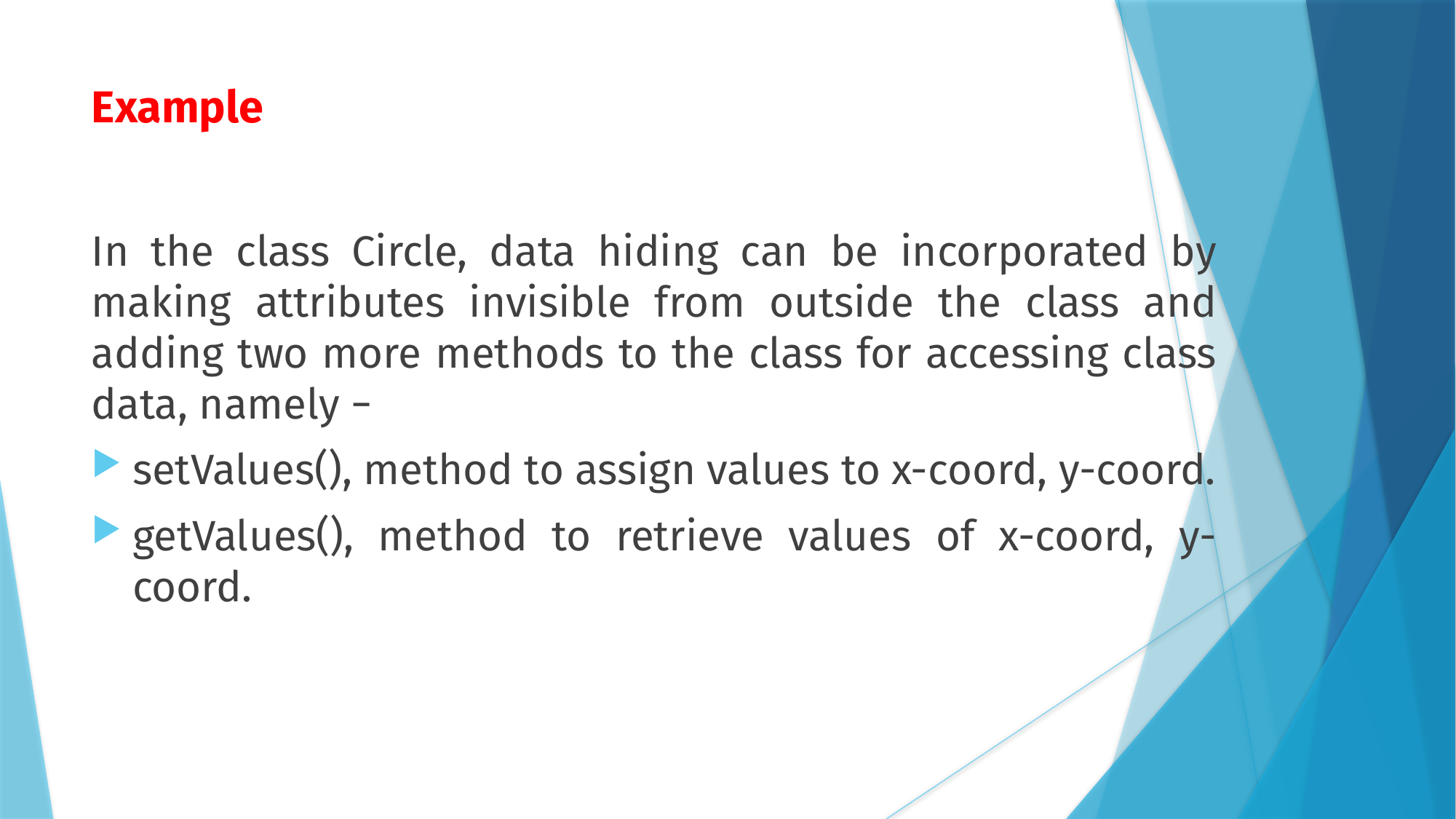

Example
In the class Circle, data hiding can be incorporated by making attributes invisible from outside the class and adding two more methods to the class for accessing class data, namely −
setValues(), method to assign values to x-coord, y-coord.
getValues(), method to retrieve values of x-coord, y-coord.